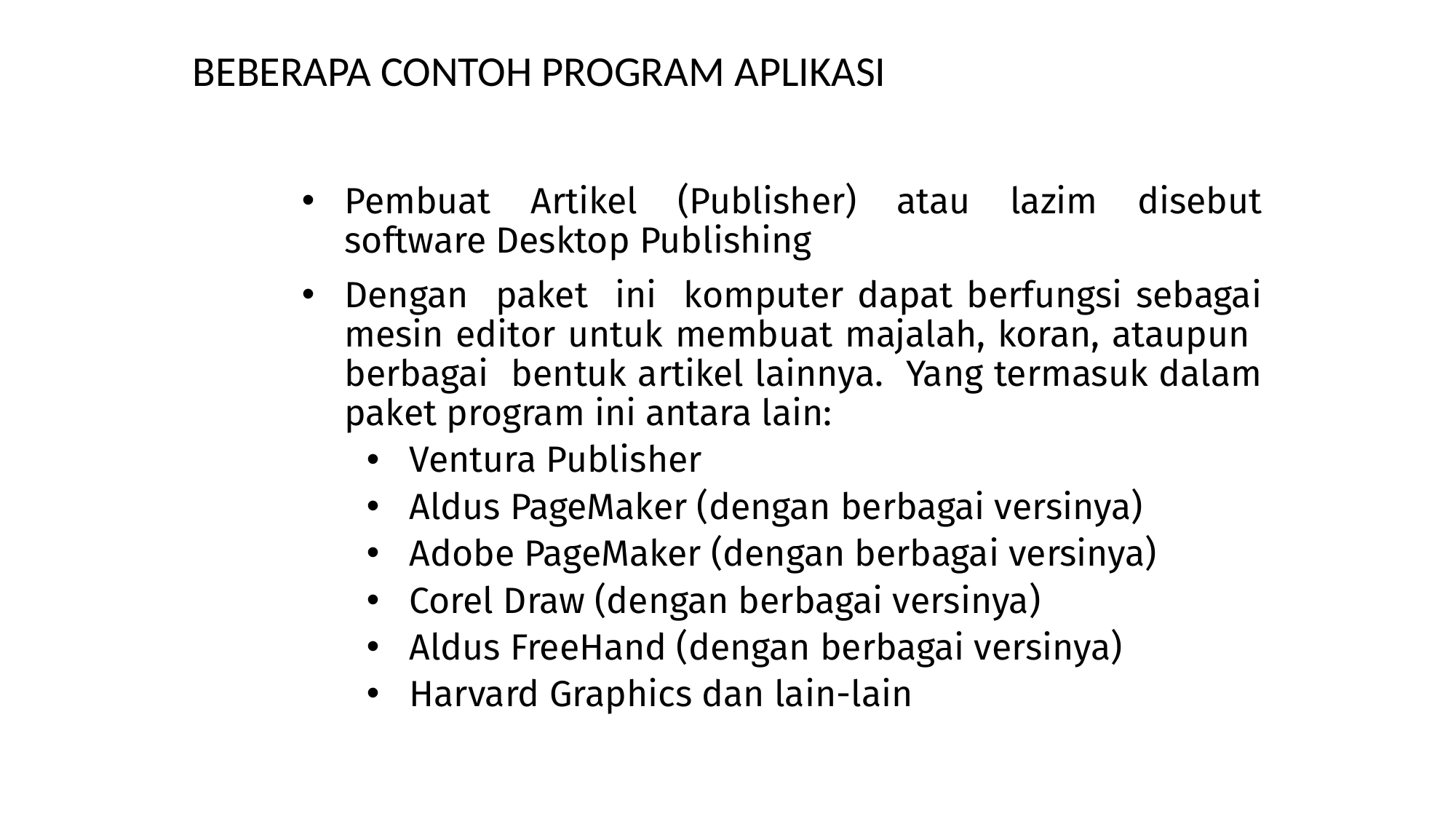

BEBERAPA CONTOH PROGRAM APLIKASI

Pembuat Artikel (Publisher) atau lazim disebut software Desktop Publishing
Dengan  paket  ini  komputer dapat berfungsi sebagai mesin editor untuk membuat majalah, koran, ataupun  berbagai  bentuk artikel lainnya.  Yang termasuk dalam paket program ini antara lain:
Ventura Publisher
Aldus PageMaker (dengan berbagai versinya)
Adobe PageMaker (dengan berbagai versinya)
Corel Draw (dengan berbagai versinya)
Aldus FreeHand (dengan berbagai versinya)
Harvard Graphics dan lain-lain